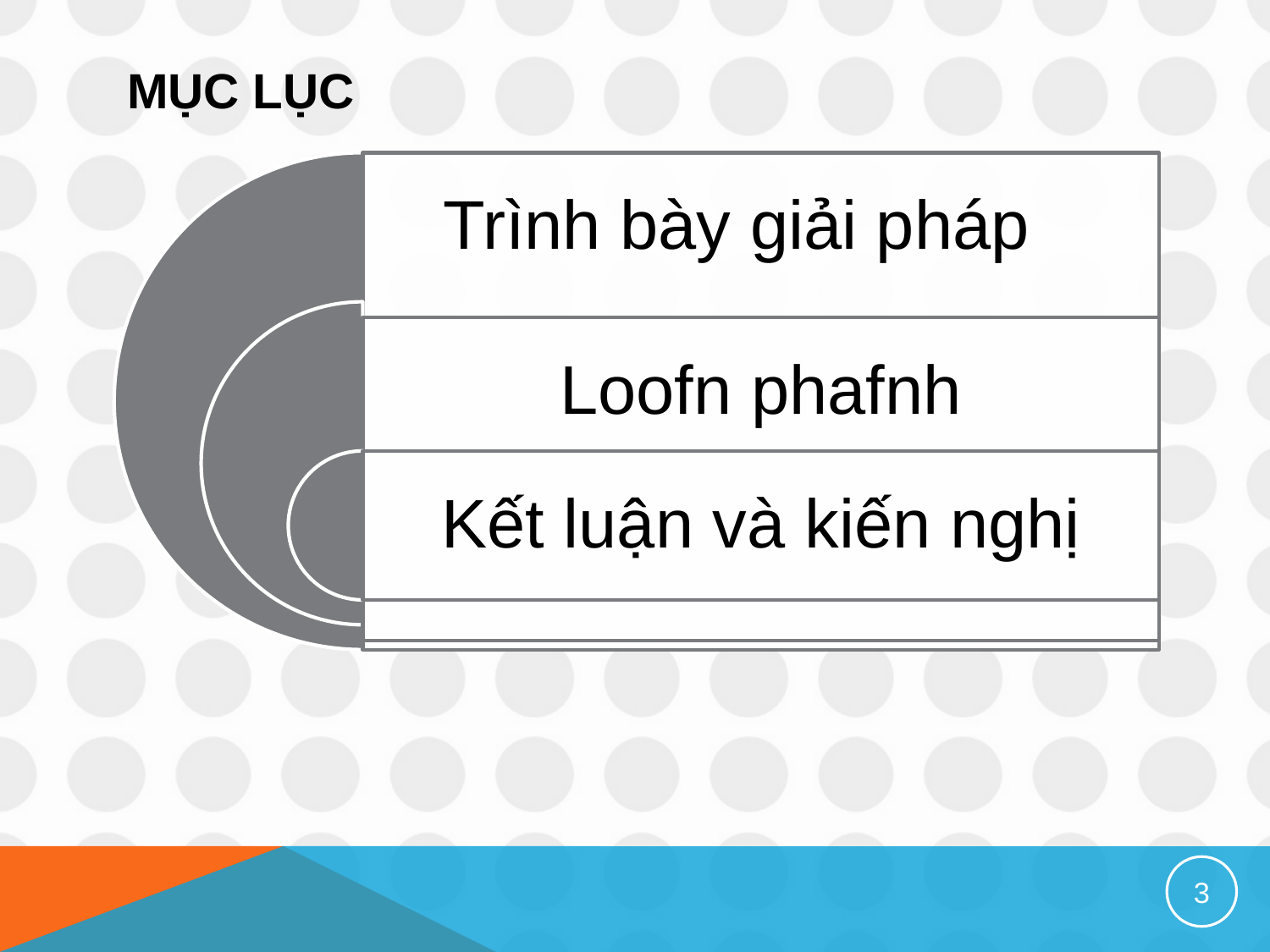

# Mục lục
Trình bày giải pháp
Loofn phafnh
Kết luận và kiến nghị
3